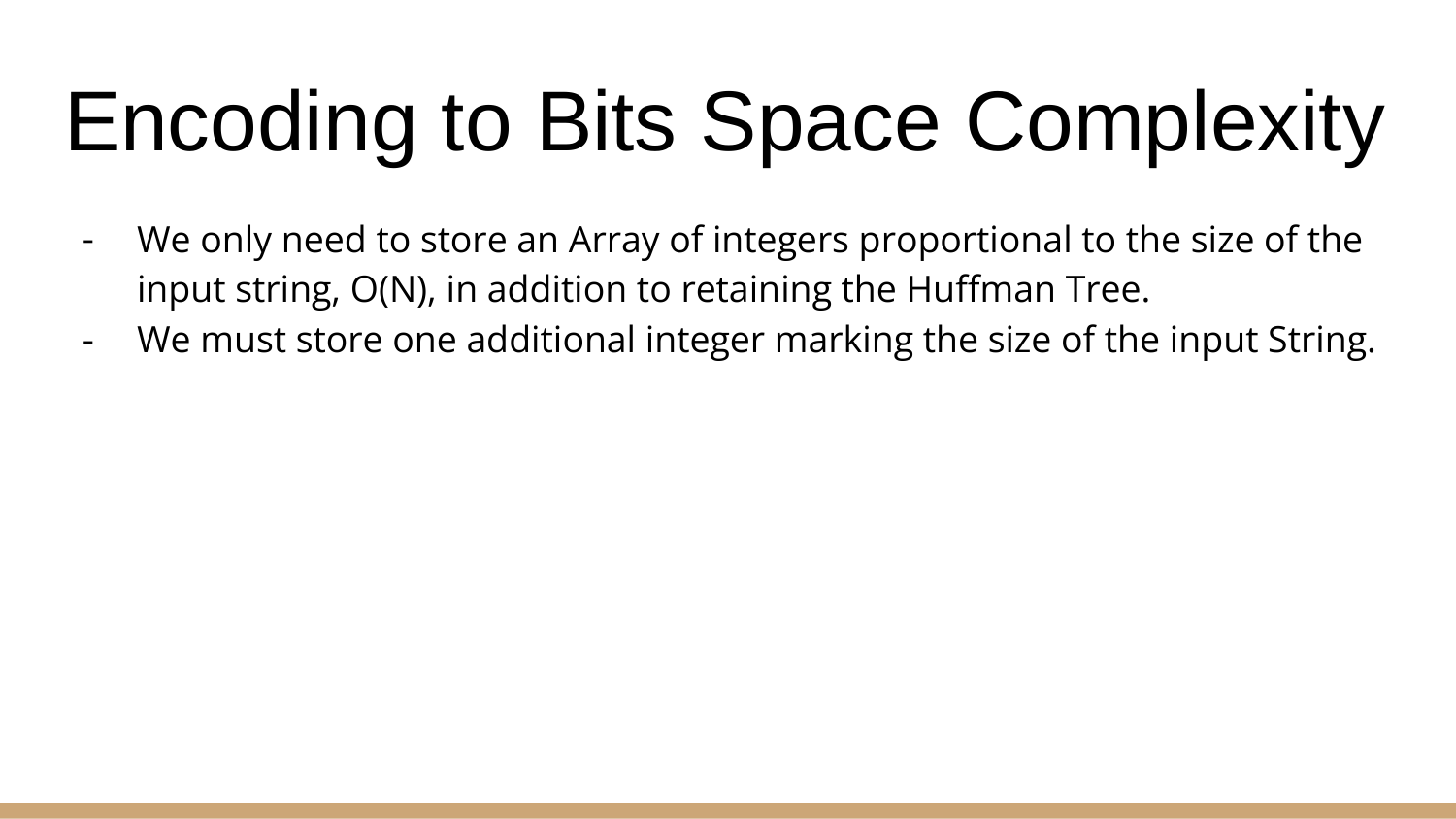

# Encoding to Bits Space Complexity
We only need to store an Array of integers proportional to the size of the input string, O(N), in addition to retaining the Huffman Tree.
We must store one additional integer marking the size of the input String.